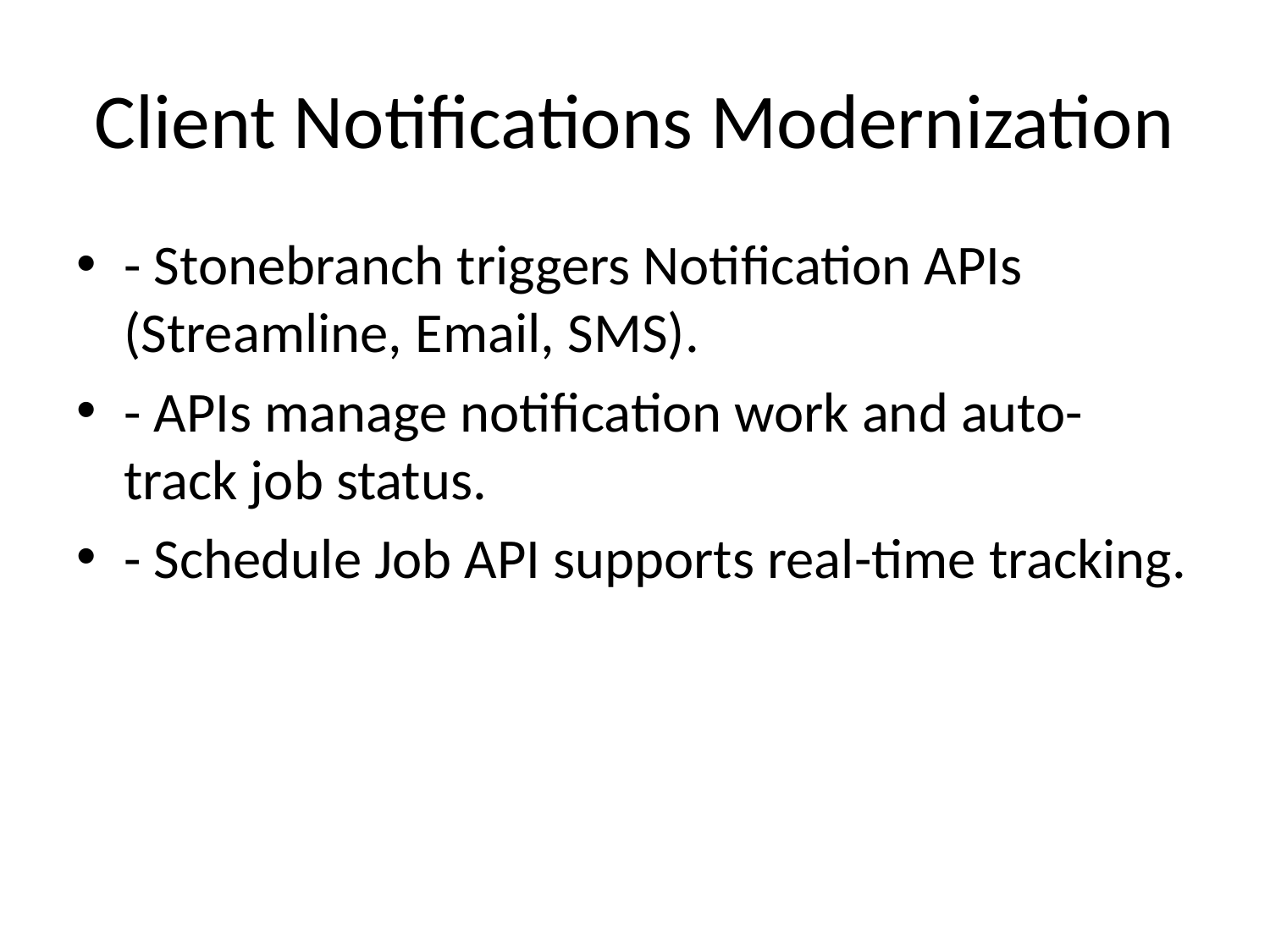

# Client Notifications Modernization
- Stonebranch triggers Notification APIs (Streamline, Email, SMS).
- APIs manage notification work and auto-track job status.
- Schedule Job API supports real-time tracking.